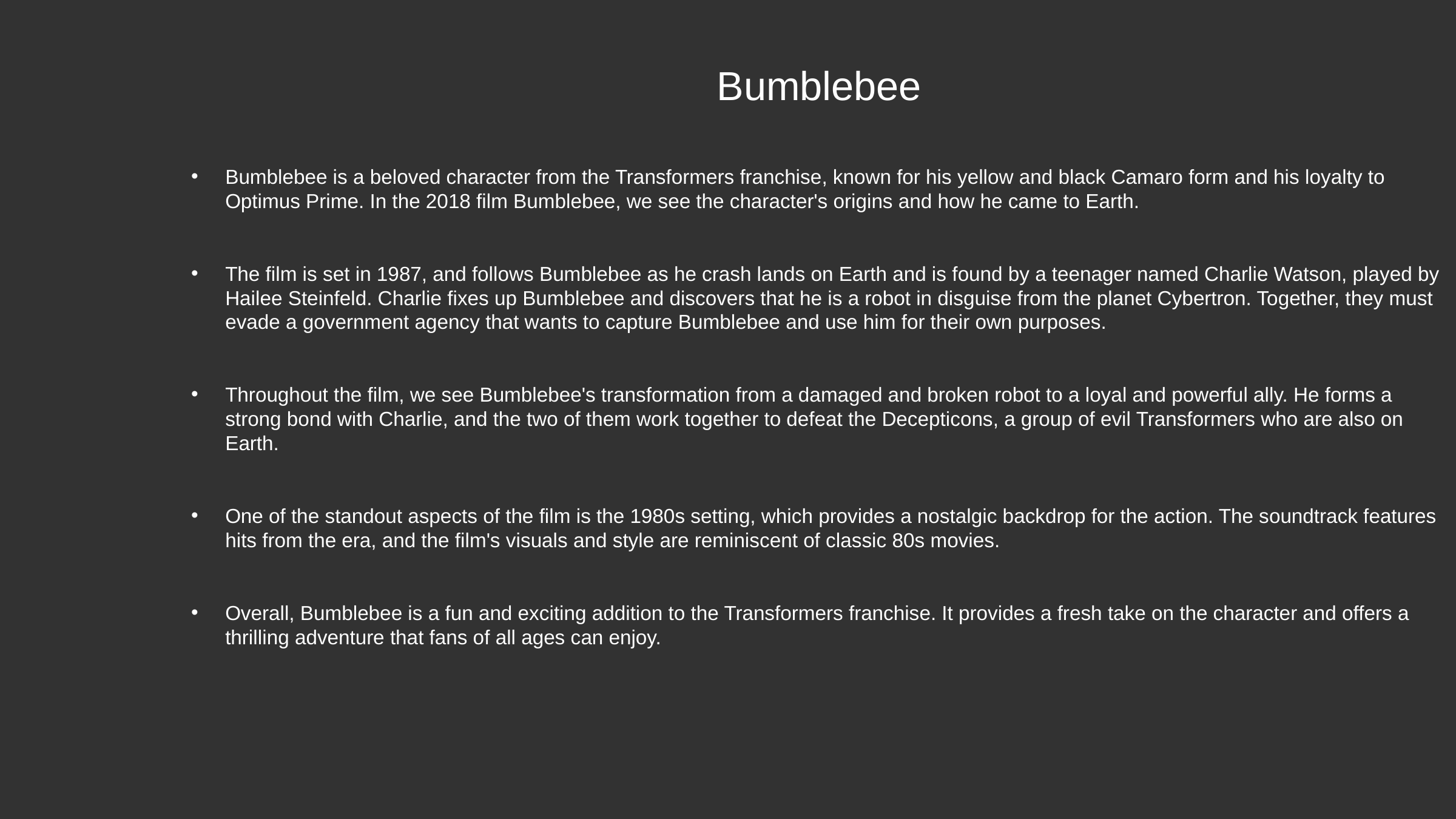

# Bumblebee
Bumblebee is a beloved character from the Transformers franchise, known for his yellow and black Camaro form and his loyalty to Optimus Prime. In the 2018 film Bumblebee, we see the character's origins and how he came to Earth.

The film is set in 1987, and follows Bumblebee as he crash lands on Earth and is found by a teenager named Charlie Watson, played by Hailee Steinfeld. Charlie fixes up Bumblebee and discovers that he is a robot in disguise from the planet Cybertron. Together, they must evade a government agency that wants to capture Bumblebee and use him for their own purposes.

Throughout the film, we see Bumblebee's transformation from a damaged and broken robot to a loyal and powerful ally. He forms a strong bond with Charlie, and the two of them work together to defeat the Decepticons, a group of evil Transformers who are also on Earth.

One of the standout aspects of the film is the 1980s setting, which provides a nostalgic backdrop for the action. The soundtrack features hits from the era, and the film's visuals and style are reminiscent of classic 80s movies.

Overall, Bumblebee is a fun and exciting addition to the Transformers franchise. It provides a fresh take on the character and offers a thrilling adventure that fans of all ages can enjoy.